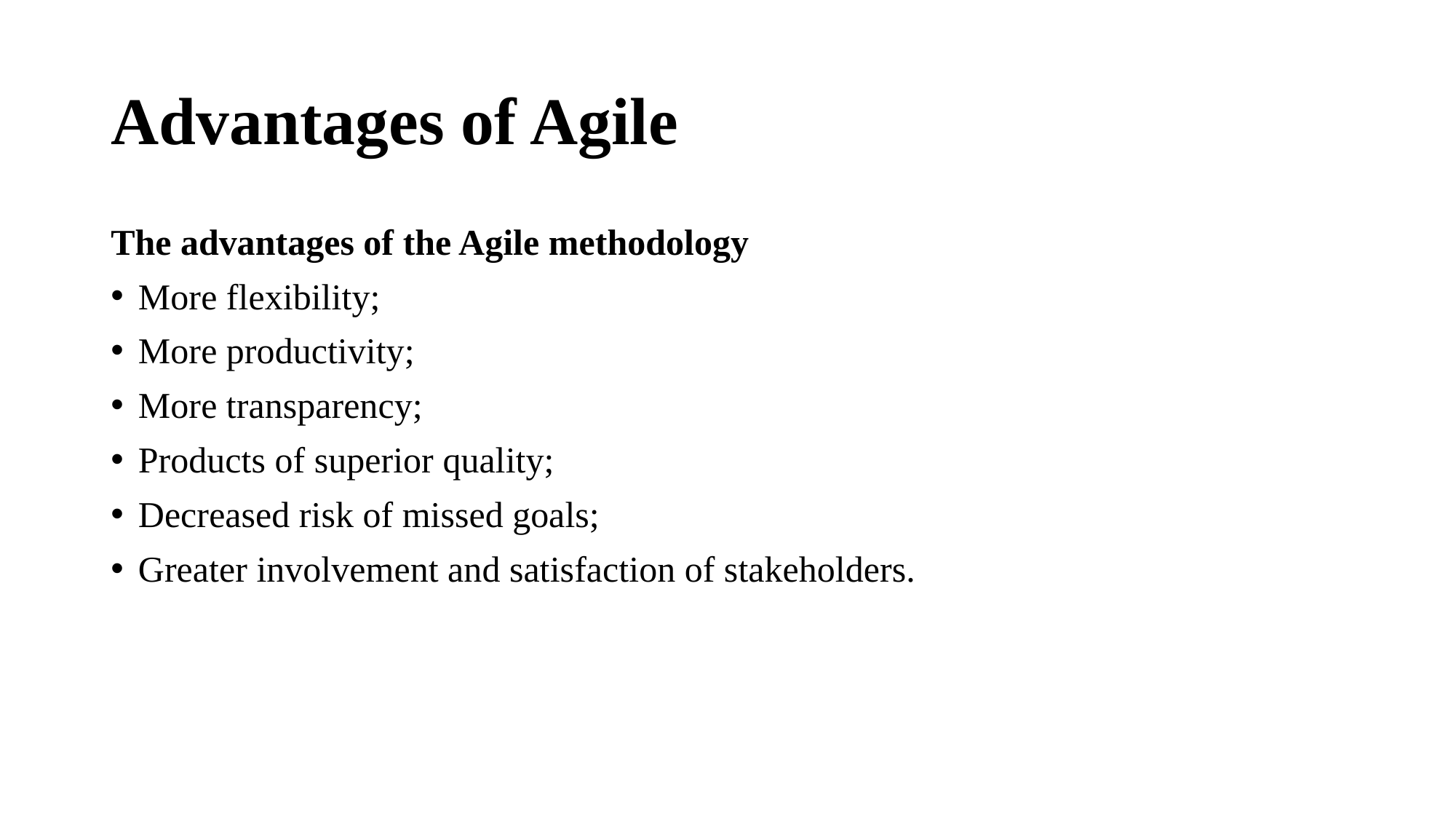

# Advantages of Agile
The advantages of the Agile methodology
More flexibility;
More productivity;
More transparency;
Products of superior quality;
Decreased risk of missed goals;
Greater involvement and satisfaction of stakeholders.